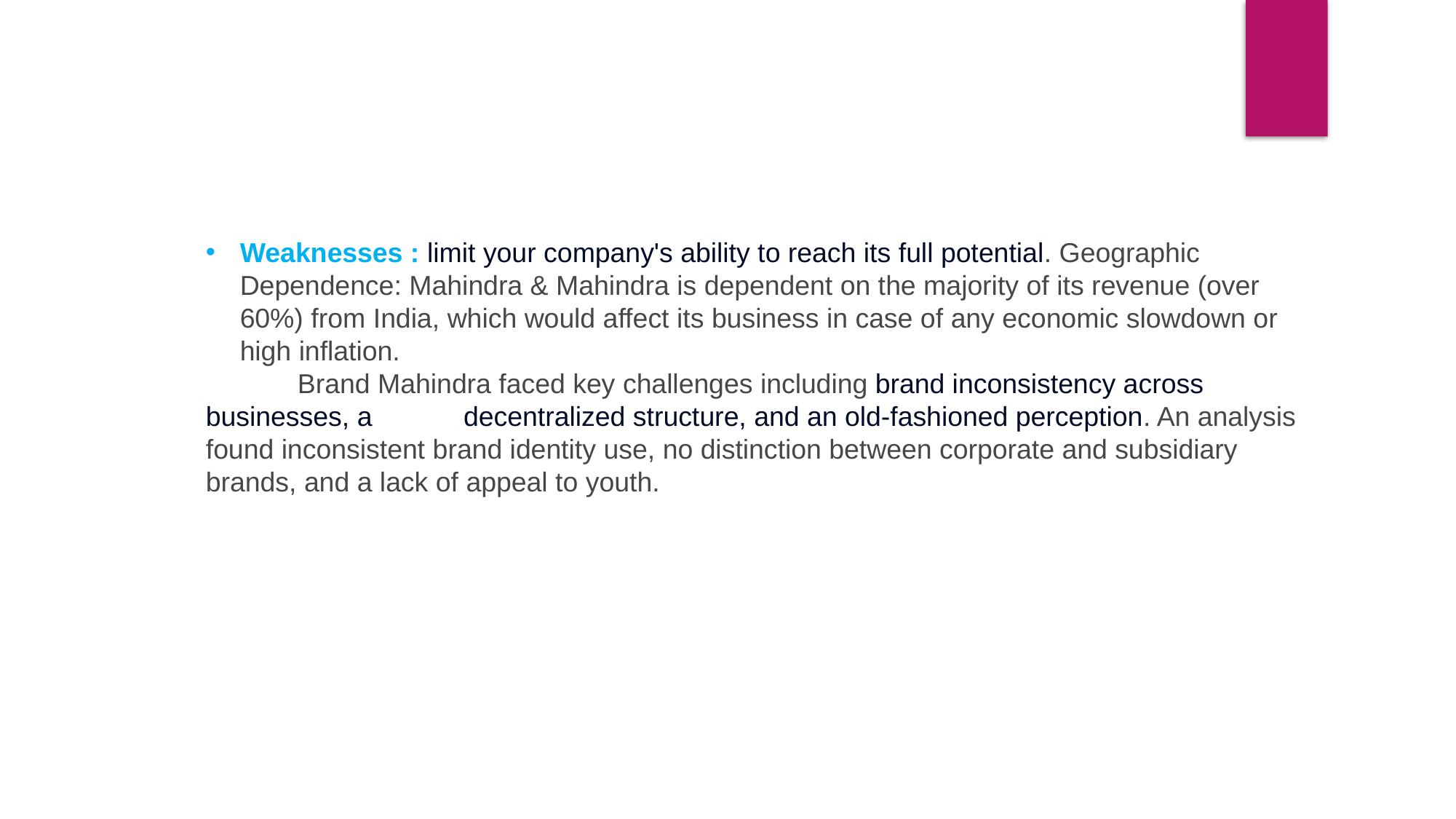

Weaknesses : limit your company's ability to reach its full potential. Geographic Dependence: Mahindra & Mahindra is dependent on the majority of its revenue (over 60%) from India, which would affect its business in case of any economic slowdown or high inflation.
            Brand Mahindra faced key challenges including brand inconsistency across businesses, a            decentralized structure, and an old-fashioned perception. An analysis found inconsistent brand identity use, no distinction between corporate and subsidiary brands, and a lack of appeal to youth.